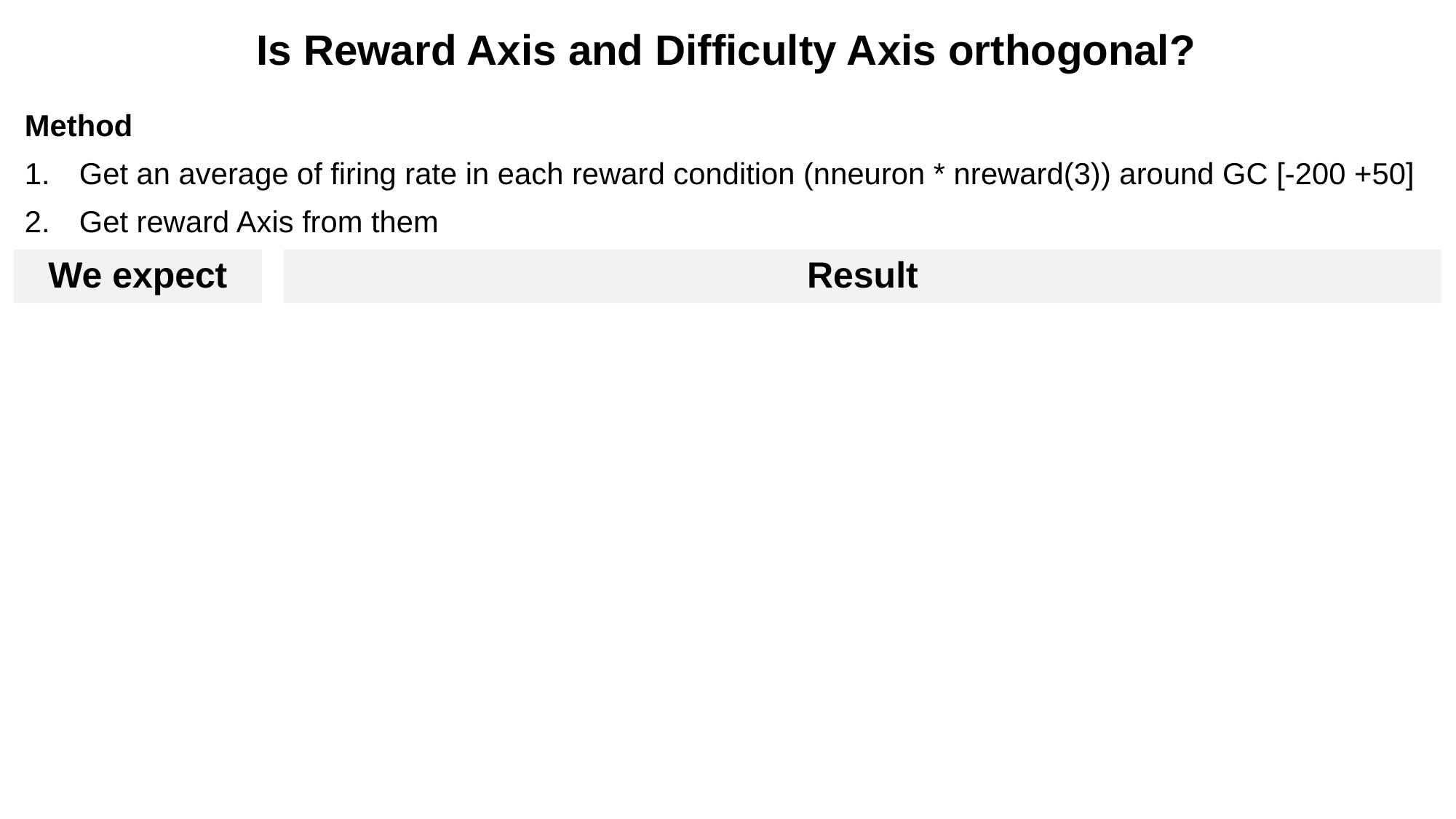

# Is Reward Axis and Difficulty Axis orthogonal?
Method
Get an average of firing rate in each reward condition (nneuron * nreward(3)) around GC [-200 +50]
Get reward Axis from them
Result
We expect